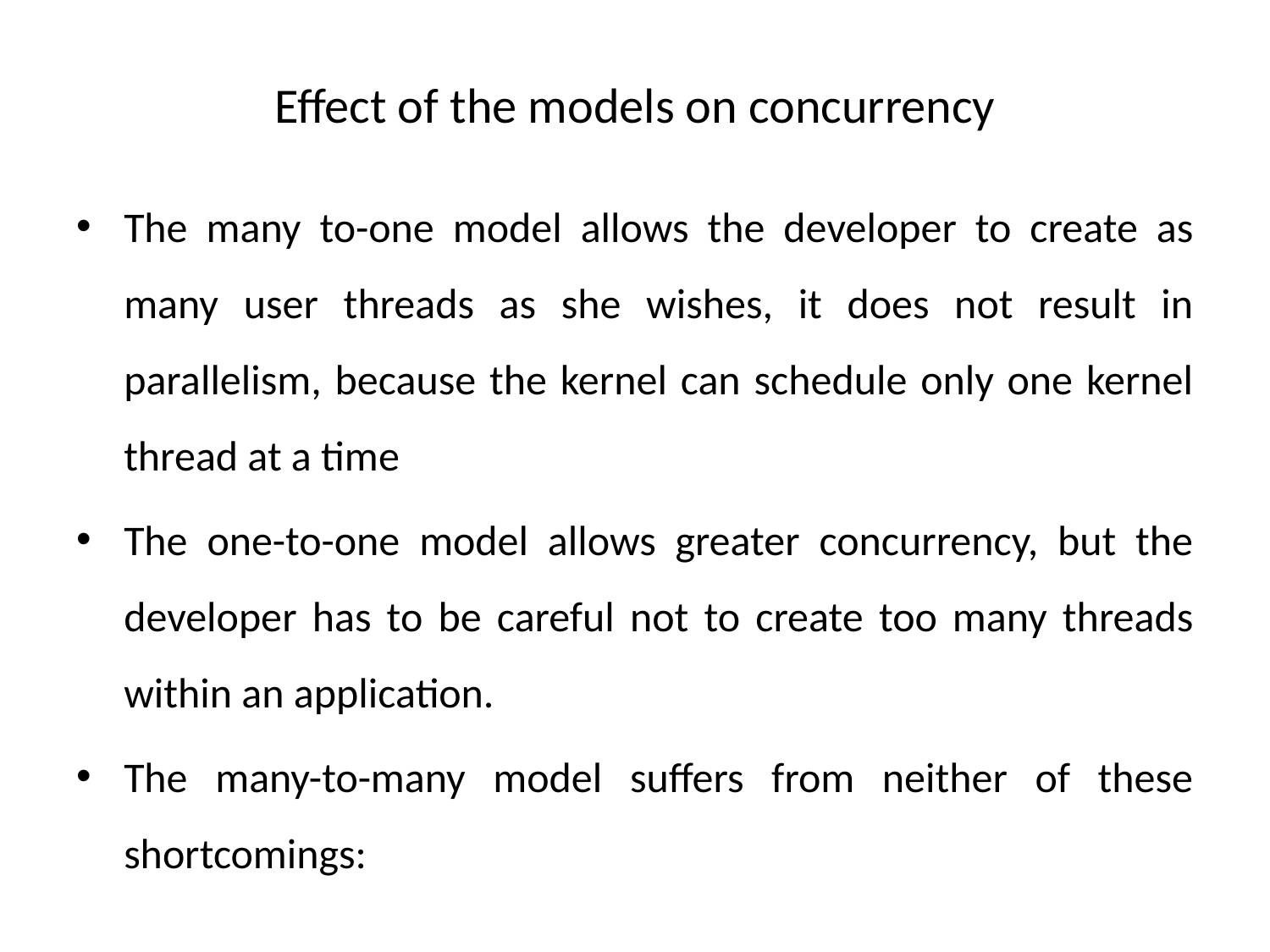

# Effect of the models on concurrency
The many to-one model allows the developer to create as many user threads as she wishes, it does not result in parallelism, because the kernel can schedule only one kernel thread at a time
The one-to-one model allows greater concurrency, but the developer has to be careful not to create too many threads within an application.
The many-to-many model suffers from neither of these shortcomings: